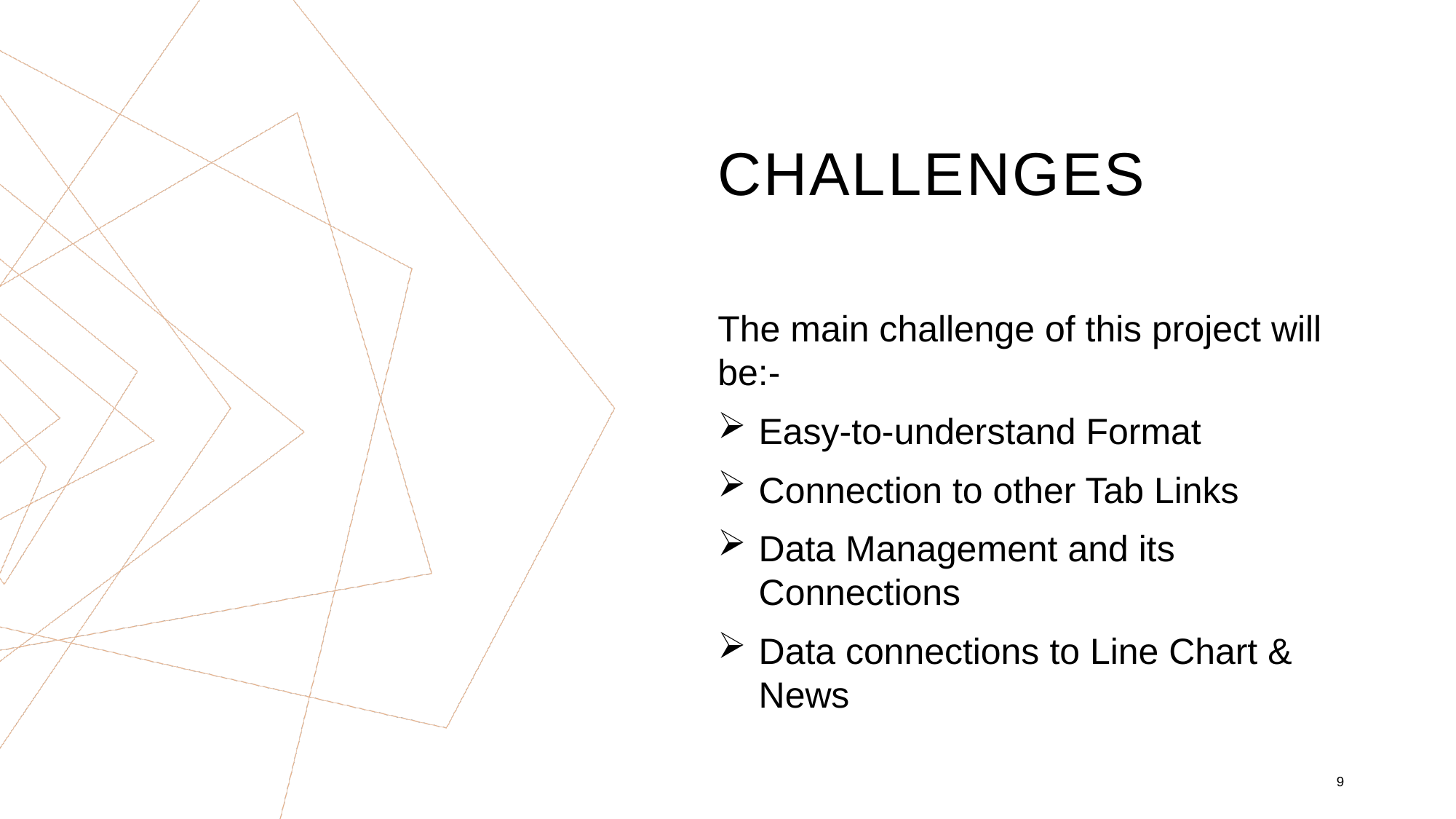

# Challenges
The main challenge of this project will be:-
Easy-to-understand Format
Connection to other Tab Links
Data Management and its Connections
Data connections to Line Chart & News

9